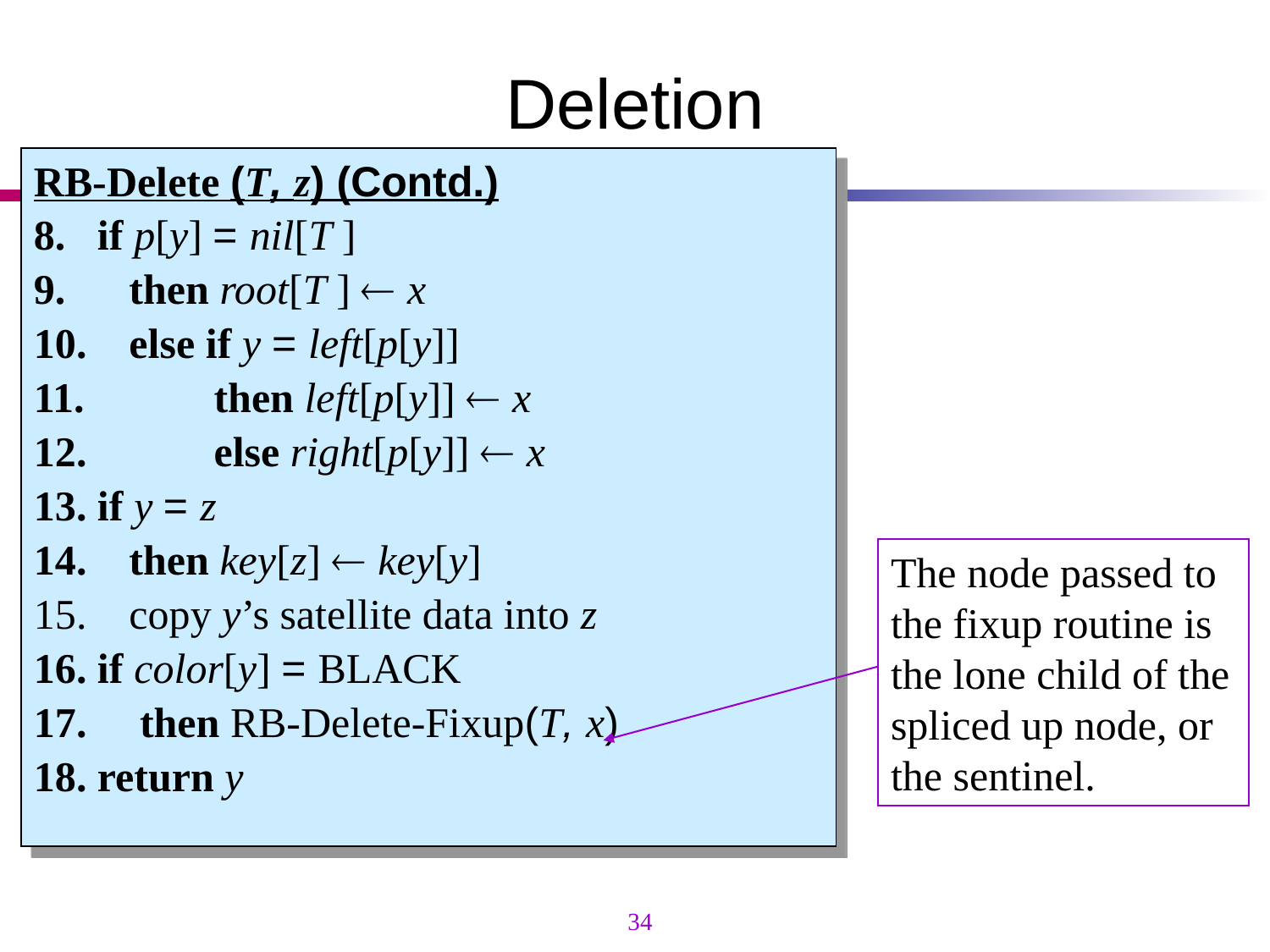

Deletion
RB-Delete (T, z) (Contd.)
if p[y] = nil[T ]
   then root[T ] ← x
   else if y = left[p[y]]
           then left[p[y]] ← x
           else right[p[y]] ← x
if y = z
   then key[z] ← key[y]
   copy y’s satellite data into z
if color[y] = BLACK
    then RB-Delete-Fixup(T, x)
return y

The node passed to the fixup routine is the lone child of the spliced up node, or the sentinel.

34